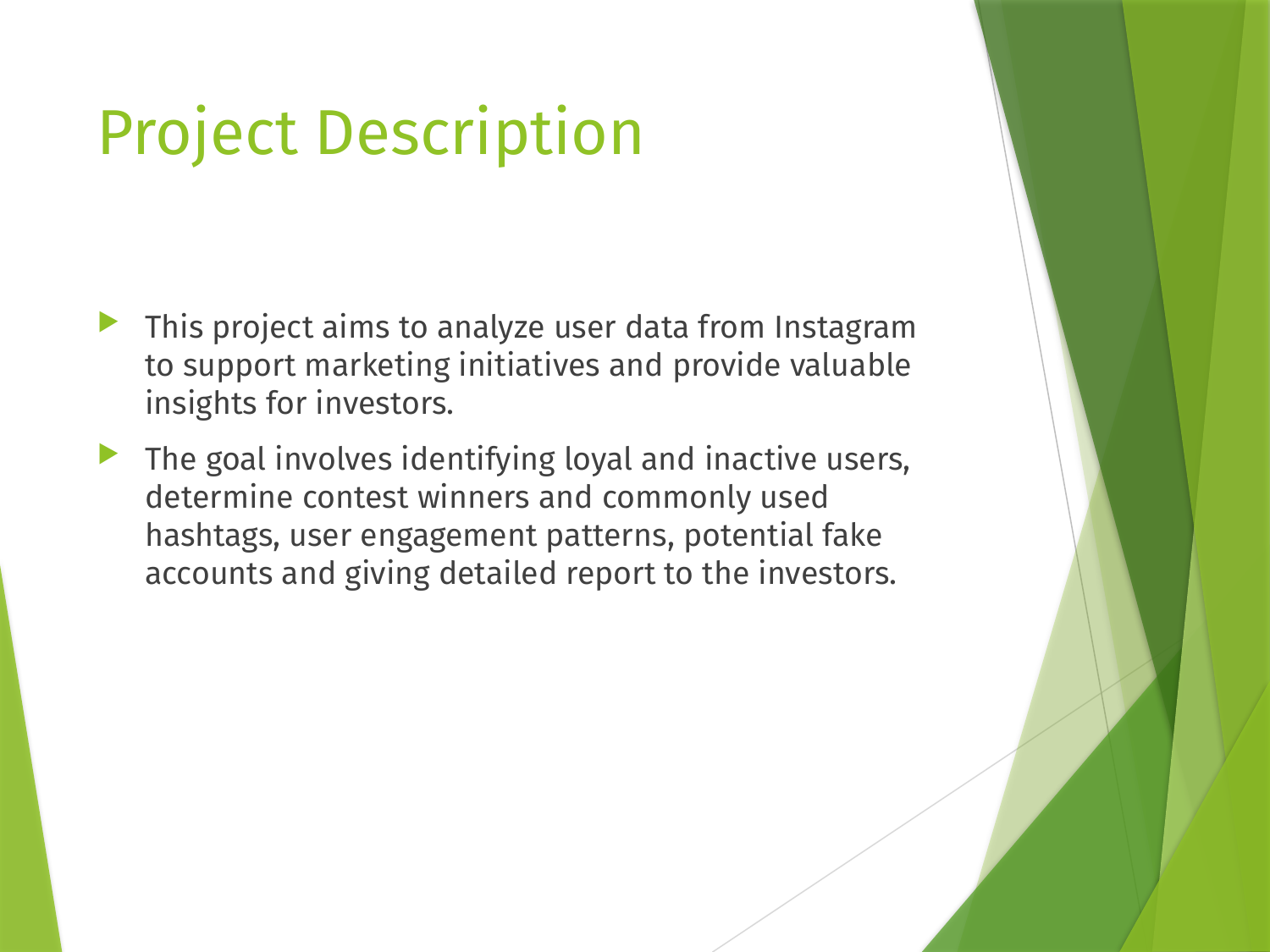

# Project Description
This project aims to analyze user data from Instagram to support marketing initiatives and provide valuable insights for investors.
The goal involves identifying loyal and inactive users, determine contest winners and commonly used hashtags, user engagement patterns, potential fake accounts and giving detailed report to the investors.